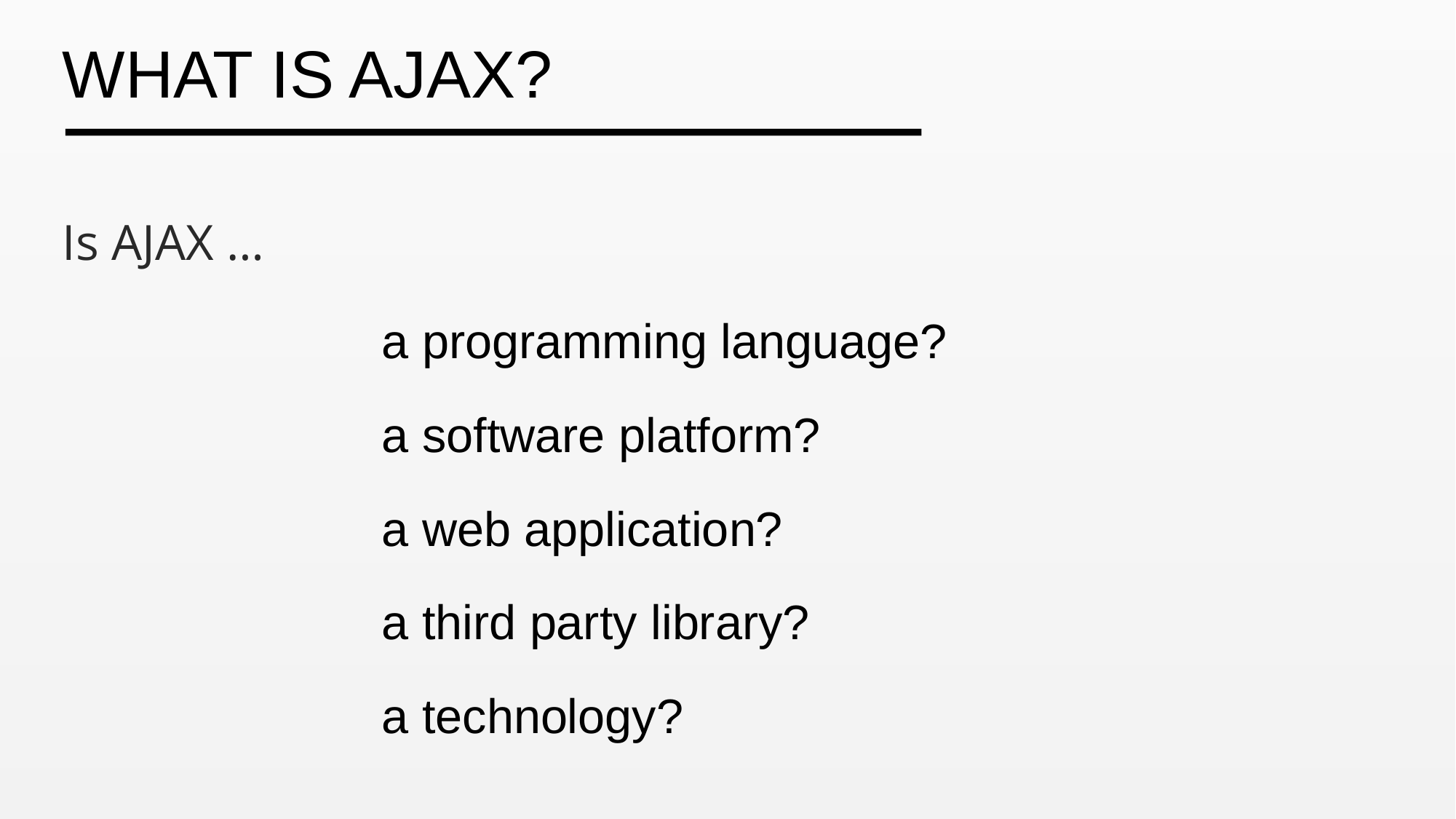

what is ajax?
Is AJAX …
a programming language?
a software platform?
a web application?
a third party library?
a technology?